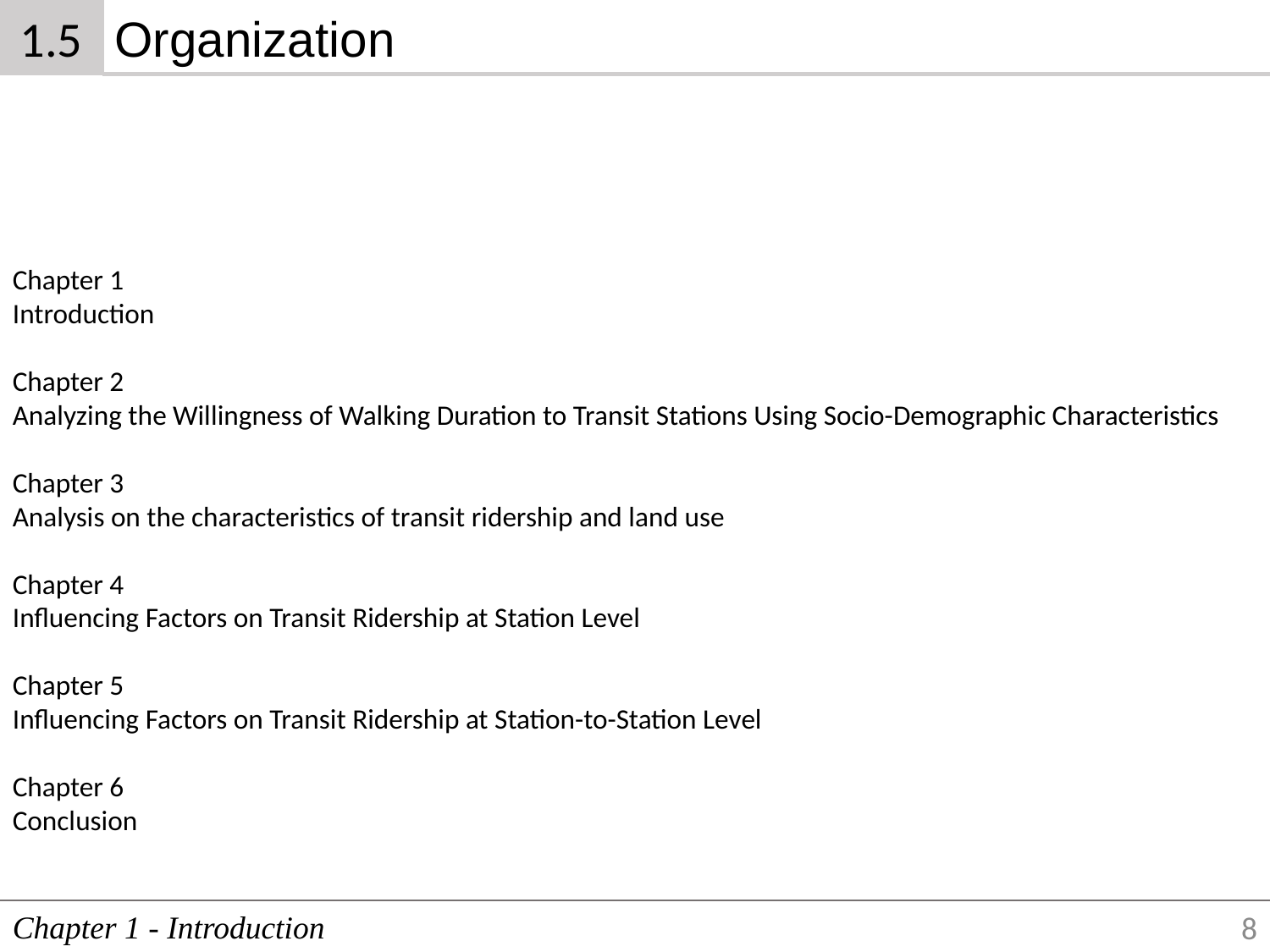

1.5
Organization
Chapter 1
Introduction

Chapter 2
Analyzing the Willingness of Walking Duration to Transit Stations Using Socio-Demographic Characteristics

Chapter 3
Analysis on the characteristics of transit ridership and land use

Chapter 4
Influencing Factors on Transit Ridership at Station Level

Chapter 5
Influencing Factors on Transit Ridership at Station-to-Station Level

Chapter 6
Conclusion
Chapter 1 - Introduction
8